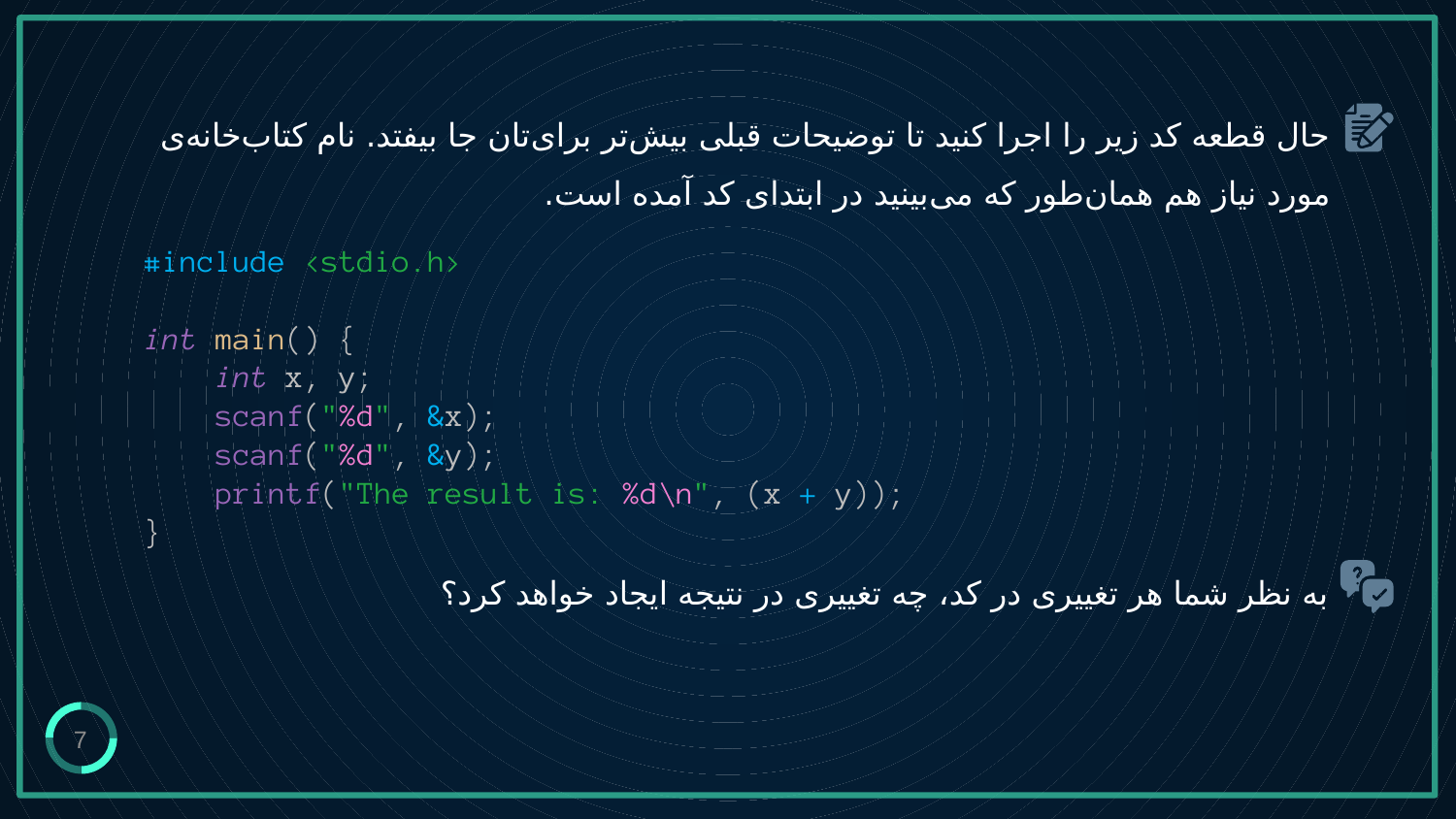

# حال قطعه کد زیر را اجرا کنید تا توضیحات قبلی بیش‌تر برای‌تان جا بیفتد. نام کتاب‌خانه‌ی مورد نیاز هم همان‌طور که می‌بینید در ابتدای کد آمده است.

#include <stdio.h>

int main() {
    int x, y;
    scanf("%d", &x);
    scanf("%d", &y);
    printf("The result is: %d\n", (x + y));
}
به نظر شما هر تغییری در کد، چه تغییری در نتیجه ایجاد خواهد کرد؟

7